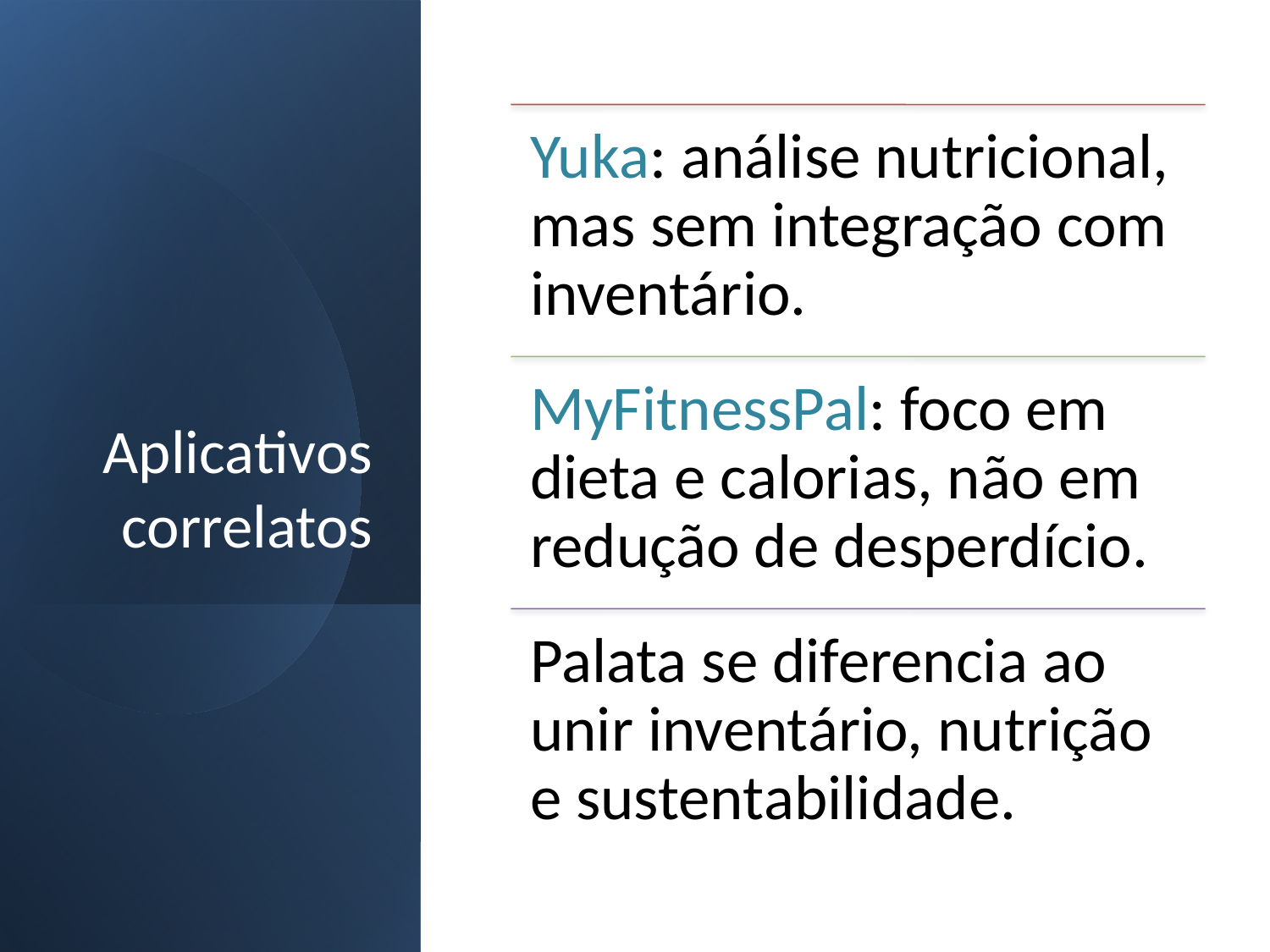

Yuka: análise nutricional, mas sem integração com inventário.
MyFitnessPal: foco em dieta e calorias, não em redução de desperdício.
Palata se diferencia ao unir inventário, nutrição e sustentabilidade.

# Aplicativos correlatos